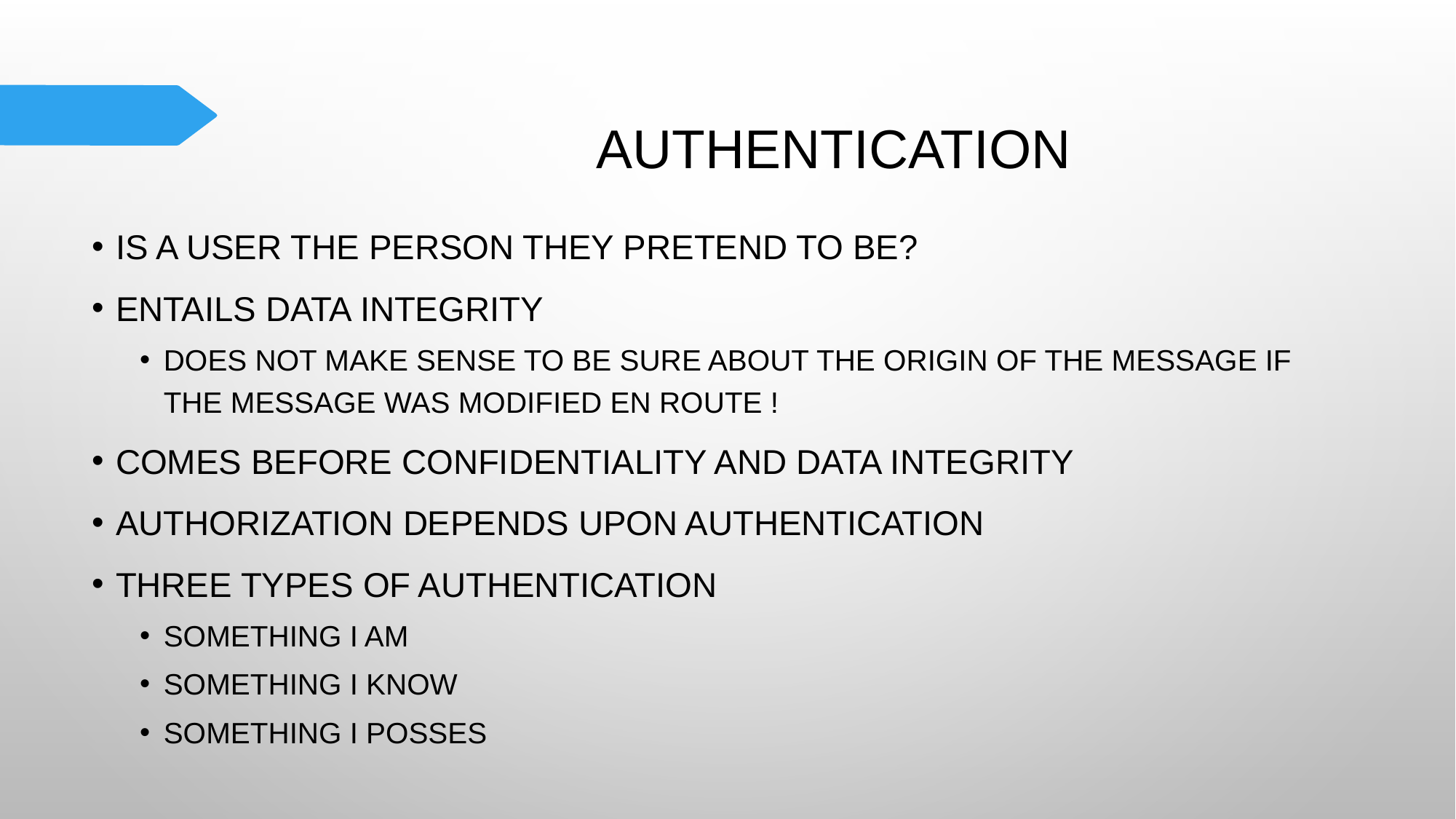

# Authentication
Is a user the person they pretend to be?
Entails data integrity
Does not make sense to be sure about the origin of the message if the message was modified en route !
Comes before confidentiality and data integrity
Authorization depends upon authentication
Three types of authentication
Something I am
Something I know
Something I posses